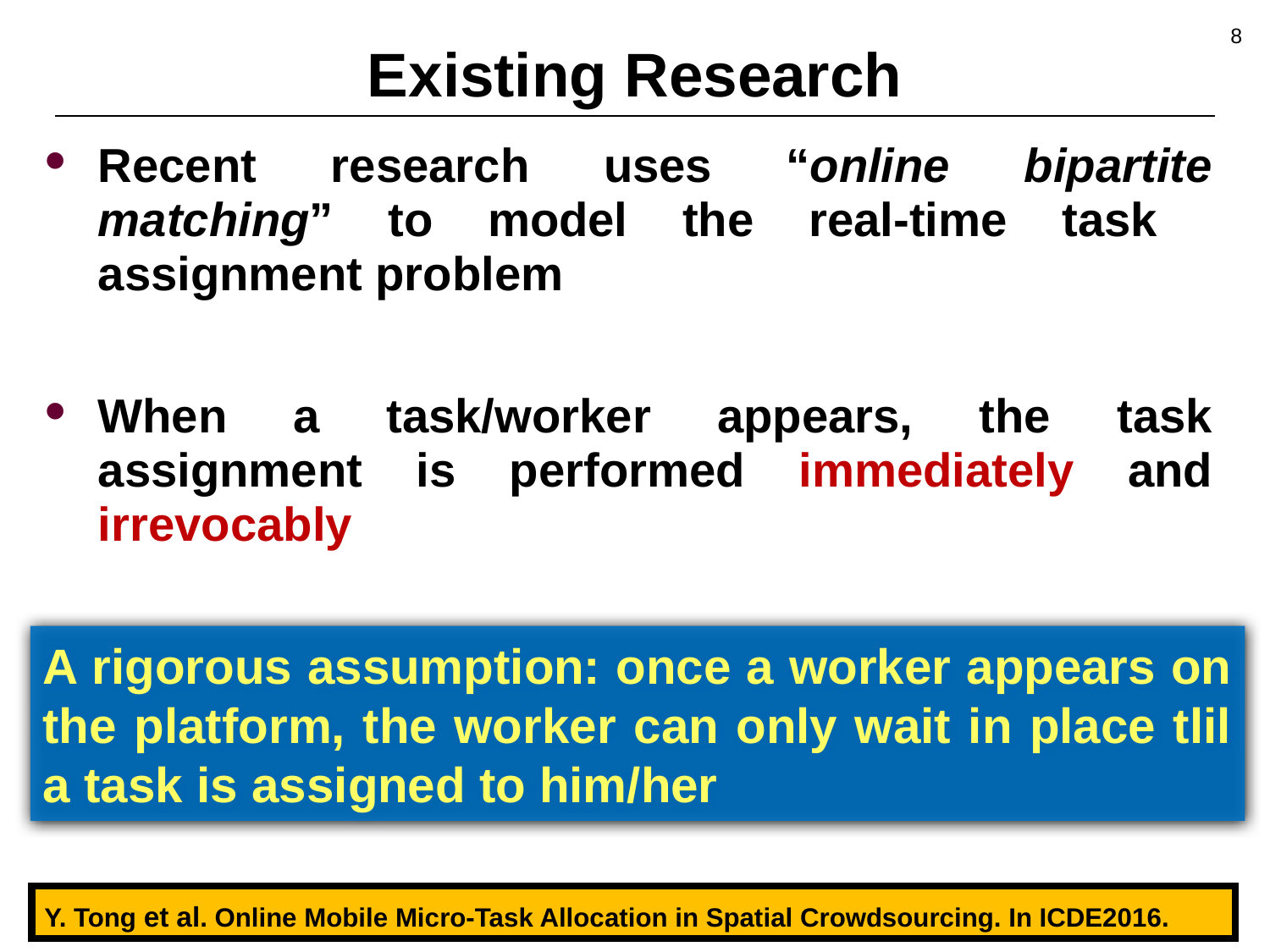

8
# Existing Research
Recent research uses “online bipartite matching” to model the real-time task  assignment problem

When a task/worker appears, the task assignment is performed immediately and irrevocably
A rigorous assumption: once a worker appears on the platform, the worker can only wait in place tlil a task is assigned to him/her
Y. Tong et al. Online Mobile Micro-Task Allocation in Spatial Crowdsourcing. In ICDE2016.